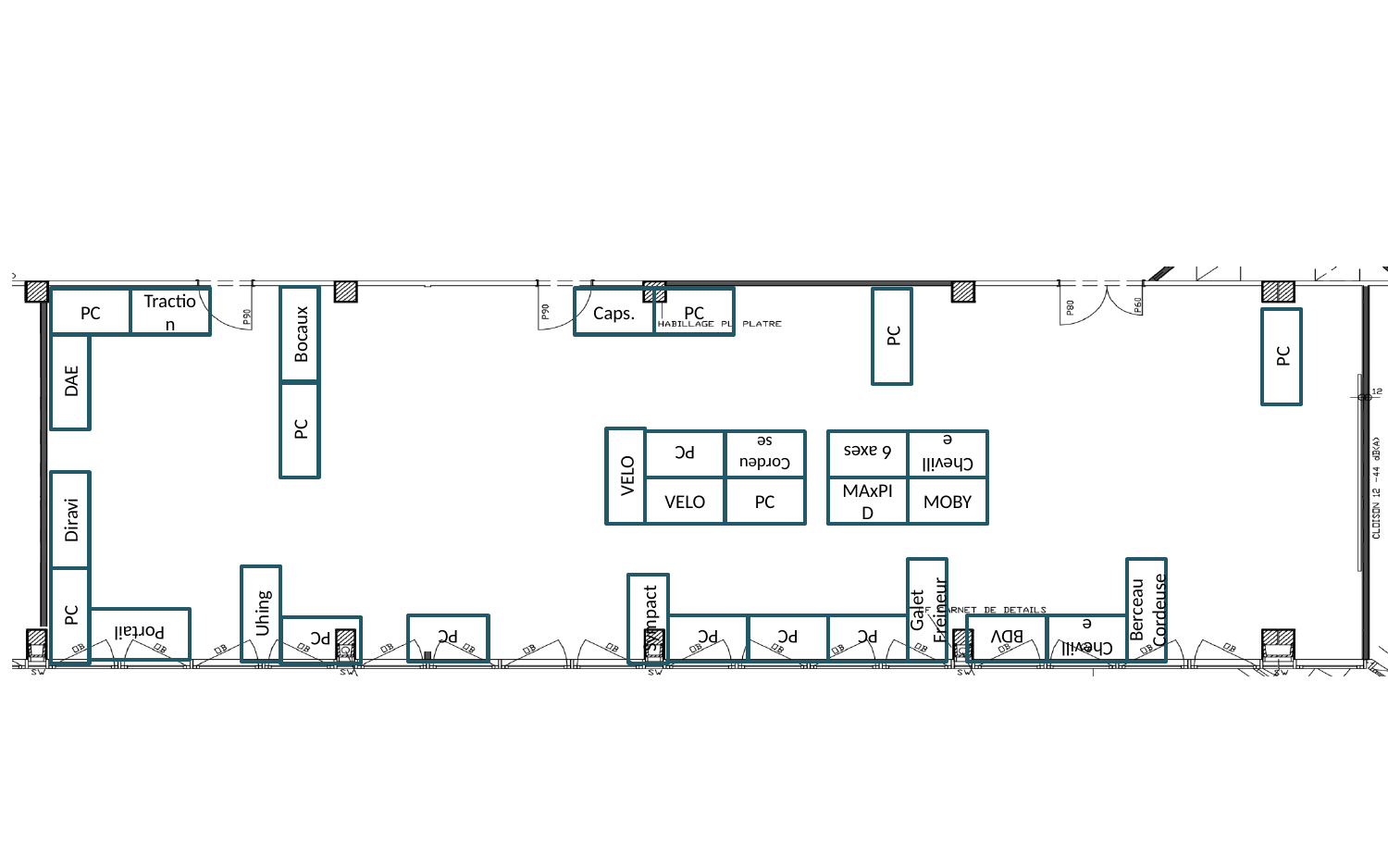

#
Traction
Caps.
PC
PC
Bocaux
PC
PC
DAE
PC
Cheville
6 axes
Cordeuse
PC
VELO
MAxPID
MOBY
VELO
PC
Diravi
Galet Freineur
Berceau
Cordeuse
Uhing
PC
Sympact
Portail
PC
PC
PC
BDV
Cheville
PC
PC